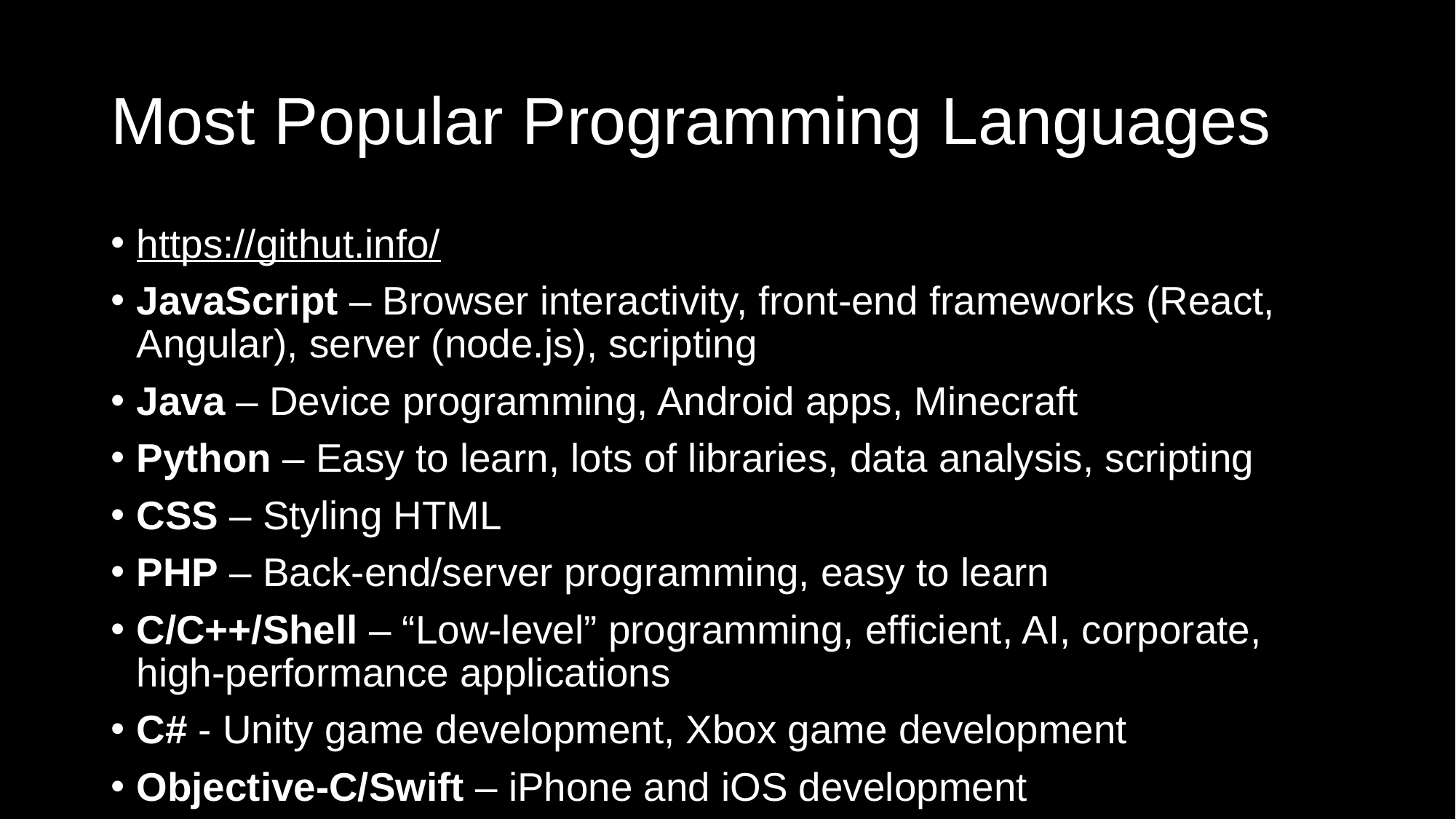

# Most Popular Programming Languages
https://githut.info/
JavaScript – Browser interactivity, front-end frameworks (React, Angular), server (node.js), scripting
Java – Device programming, Android apps, Minecraft
Python – Easy to learn, lots of libraries, data analysis, scripting
CSS – Styling HTML
PHP – Back-end/server programming, easy to learn
C/C++/Shell – “Low-level” programming, efficient, AI, corporate, high-performance applications
C# - Unity game development, Xbox game development
Objective-C/Swift – iPhone and iOS development